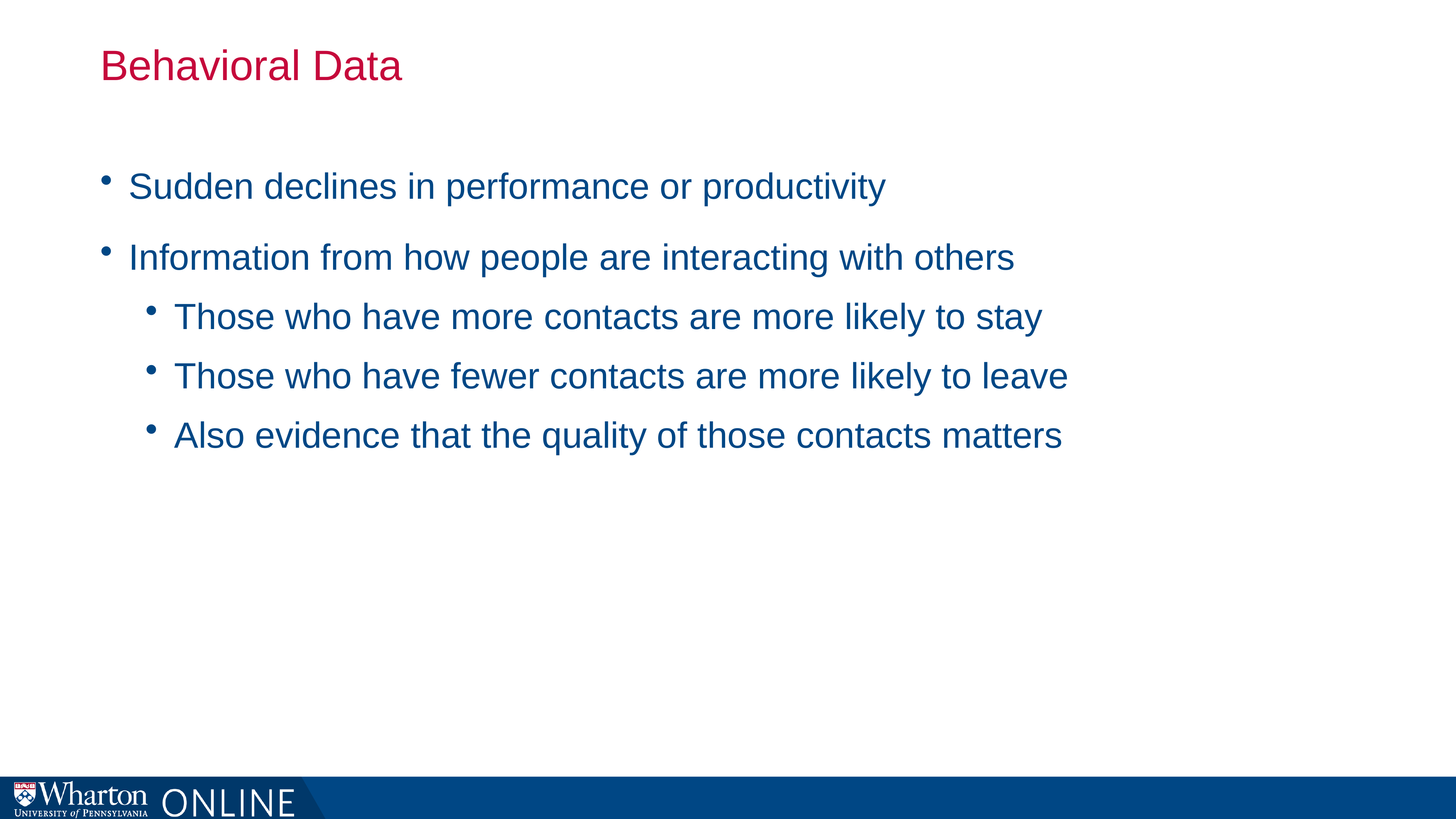

# Behavioral Data
Sudden declines in performance or productivity
Information from how people are interacting with others
Those who have more contacts are more likely to stay
Those who have fewer contacts are more likely to leave
Also evidence that the quality of those contacts matters